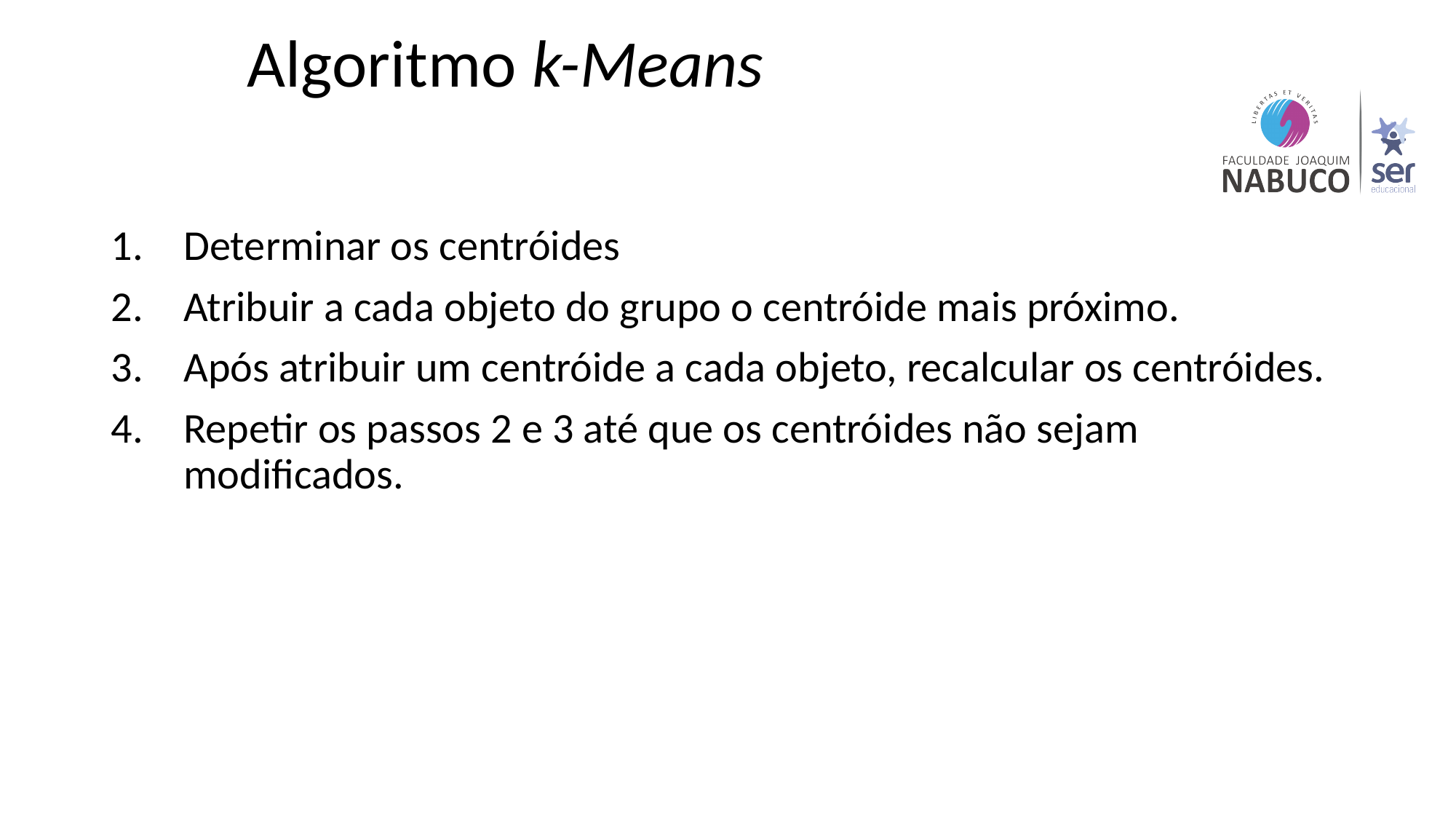

# Algoritmo k-Means
Determinar os centróides
Atribuir a cada objeto do grupo o centróide mais próximo.
Após atribuir um centróide a cada objeto, recalcular os centróides.
Repetir os passos 2 e 3 até que os centróides não sejam modificados.